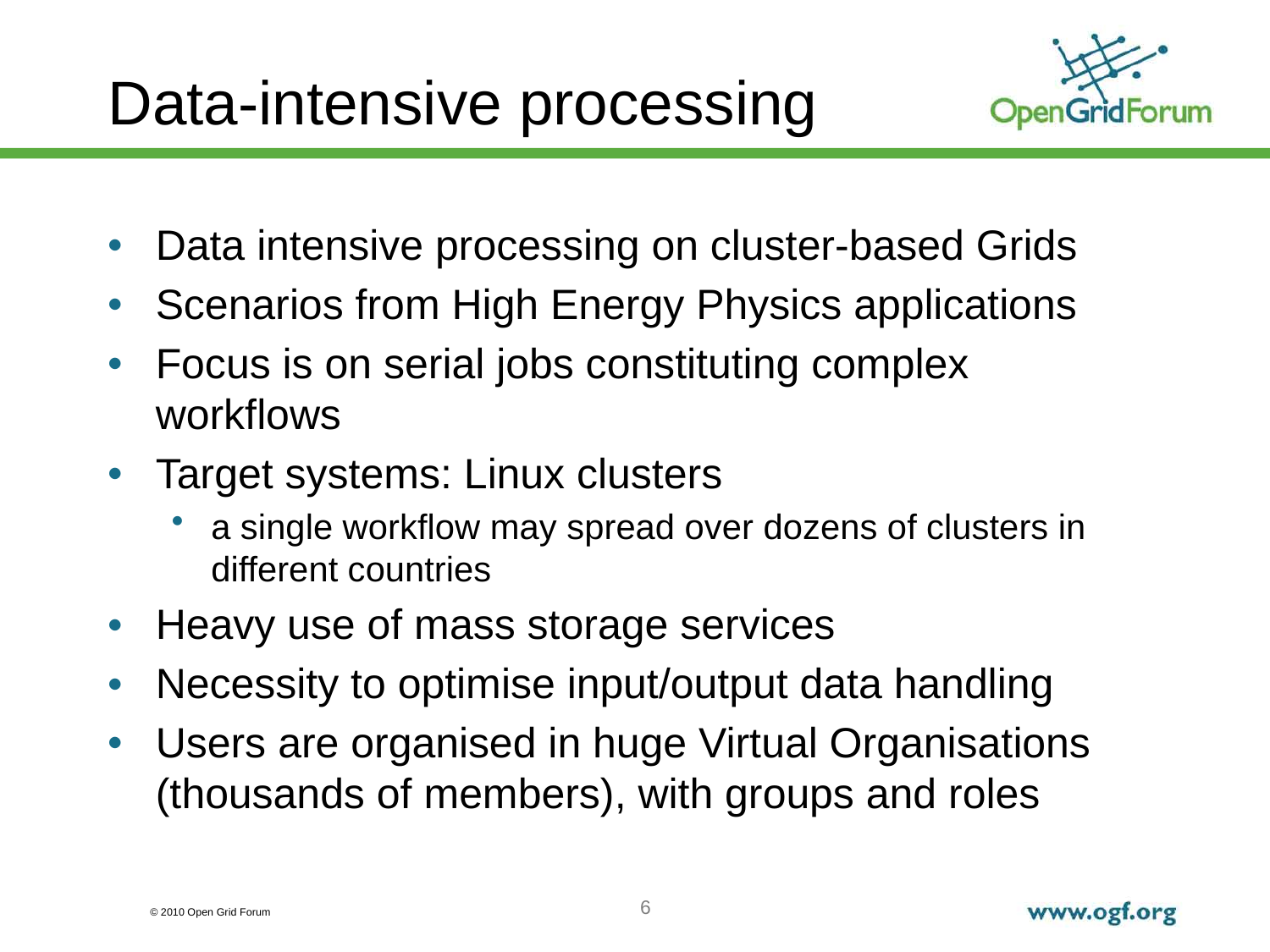

# Data-intensive processing
Data intensive processing on cluster-based Grids
Scenarios from High Energy Physics applications
Focus is on serial jobs constituting complex workflows
Target systems: Linux clusters
a single workflow may spread over dozens of clusters in different countries
Heavy use of mass storage services
Necessity to optimise input/output data handling
Users are organised in huge Virtual Organisations (thousands of members), with groups and roles
6